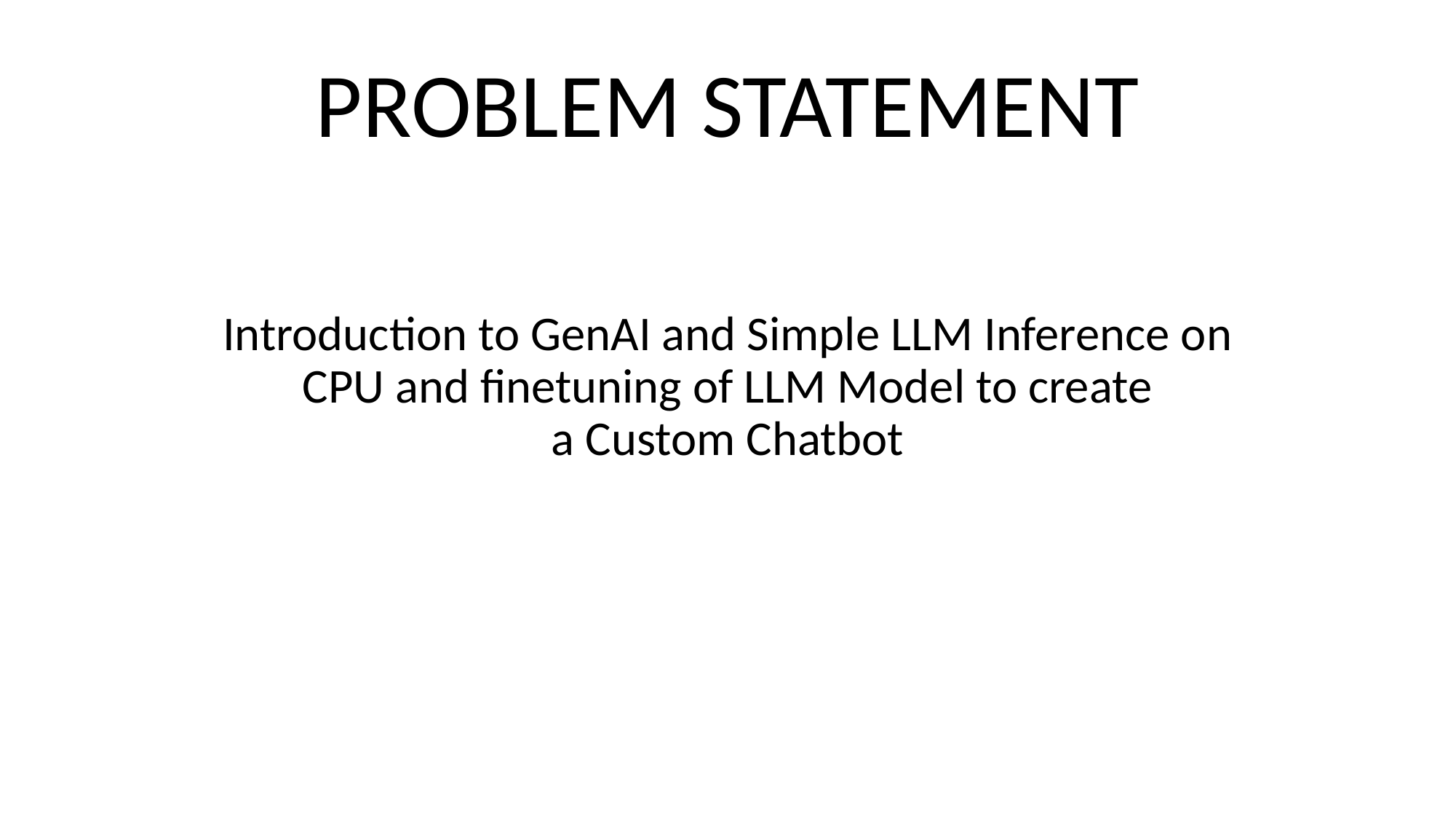

# PROBLEM STATEMENT
Introduction to GenAI and Simple LLM Inference on CPU and finetuning of LLM Model to create a Custom Chatbot